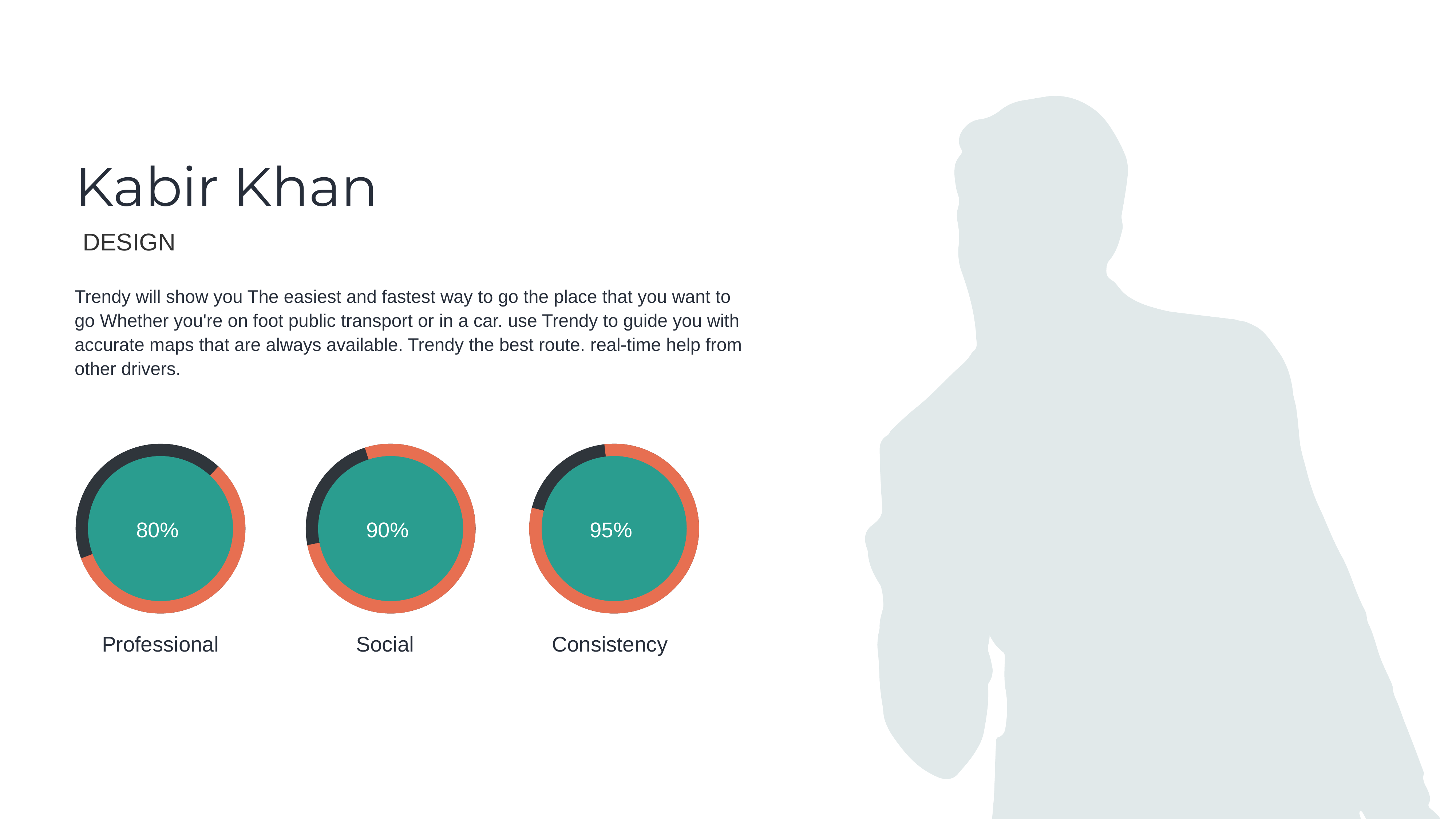

Kabir Khan
DESIGN CONSULTANT
Trendy will show you The easiest and fastest way to go the place that you want to go Whether you're on foot public transport or in a car. use Trendy to guide you with accurate maps that are always available. Trendy the best route. real-time help from other drivers.

80%
90%
95%
Professional
Social
Consistency